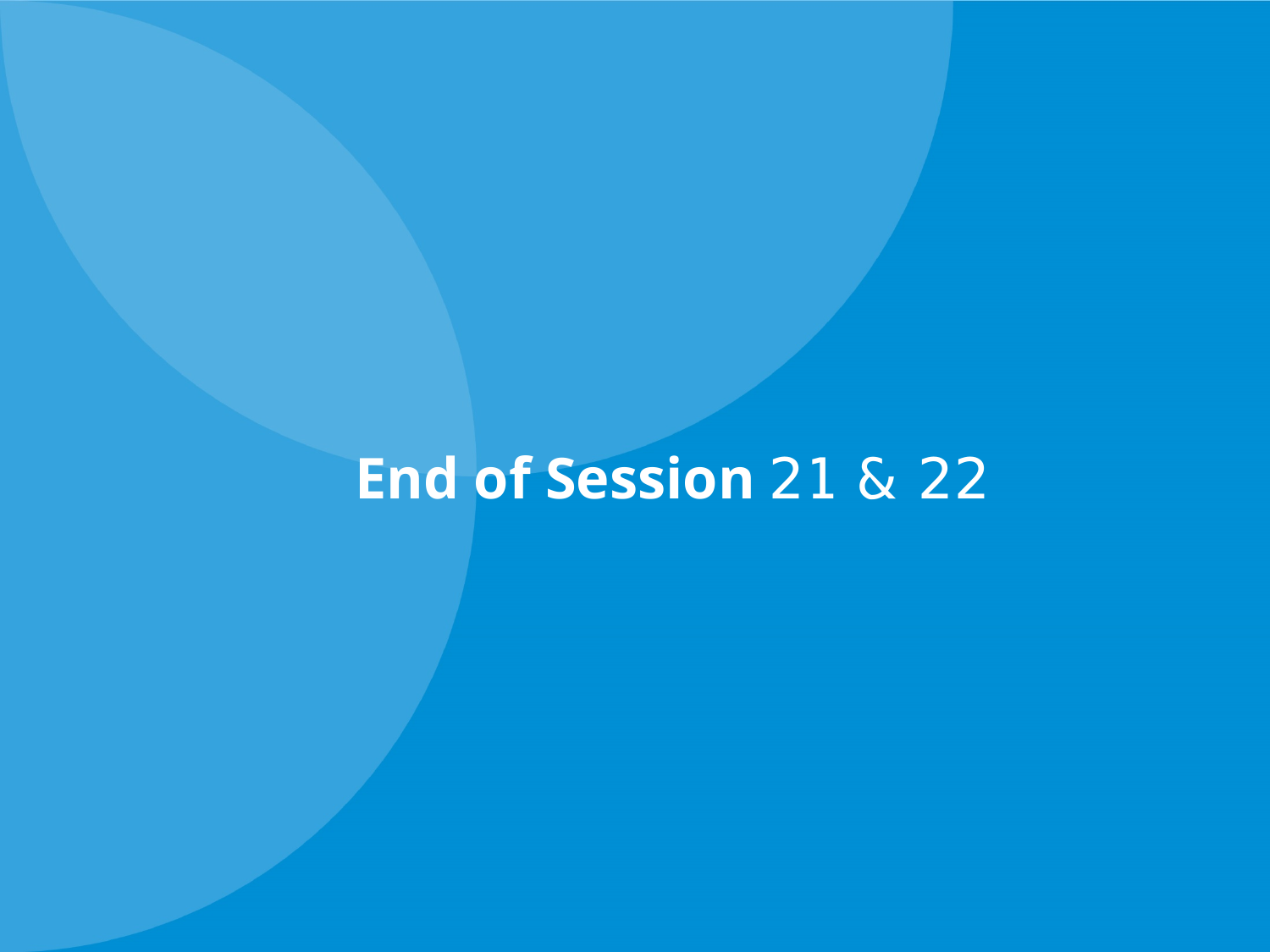

# End of Session 21 & 22